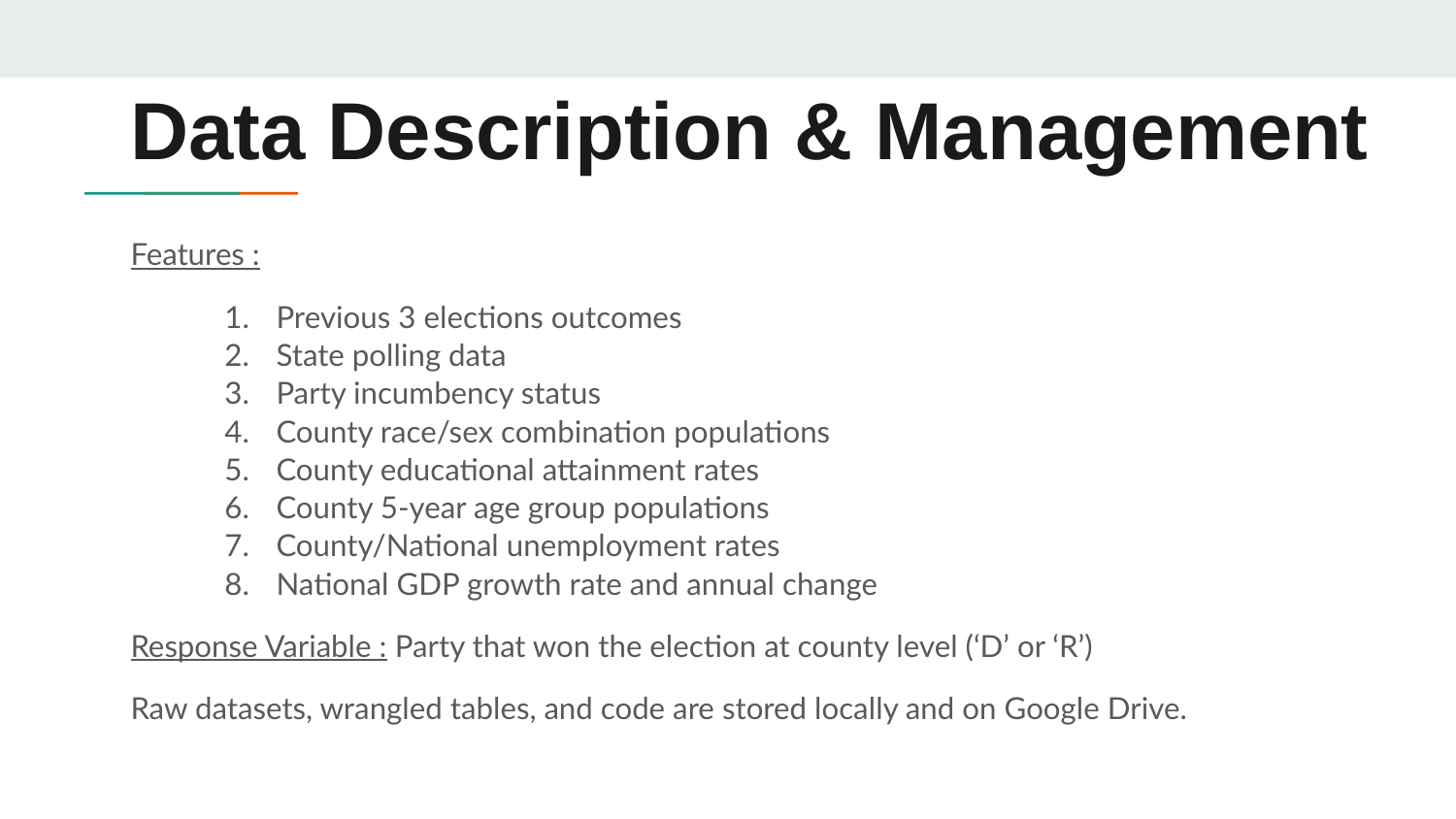

# Data Description & Management
Features :
Previous 3 elections outcomes
State polling data
Party incumbency status
County race/sex combination populations
County educational attainment rates
County 5-year age group populations
County/National unemployment rates
National GDP growth rate and annual change
Response Variable : Party that won the election at county level (‘D’ or ‘R’)
Raw datasets, wrangled tables, and code are stored locally and on Google Drive.